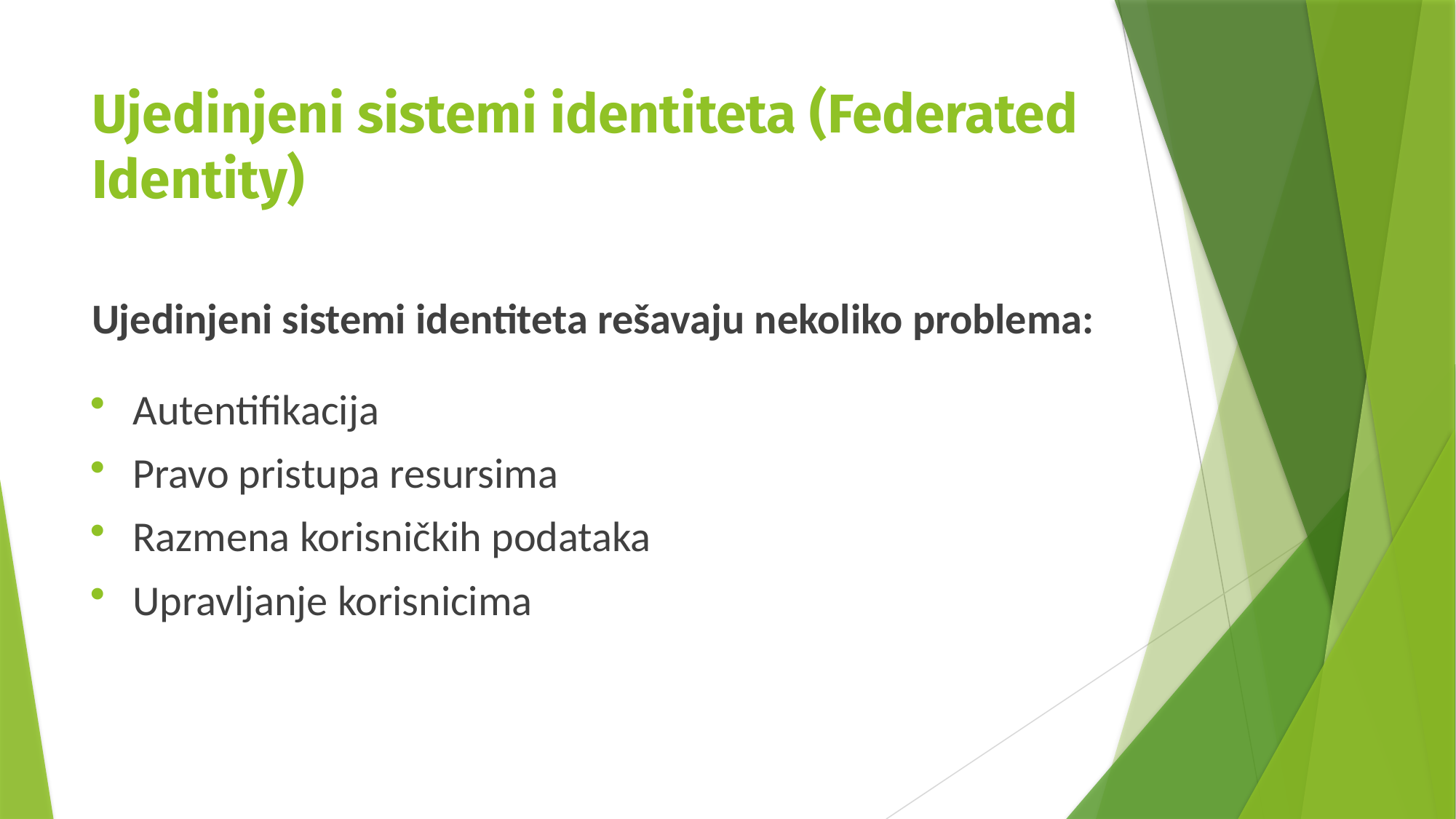

# Ujedinjeni sistemi identiteta (Federated Identity)
Ujedinjeni sistemi identiteta rešavaju nekoliko problema:
Autentifikacija
Pravo pristupa resursima
Razmena korisničkih podataka
Upravljanje korisnicima